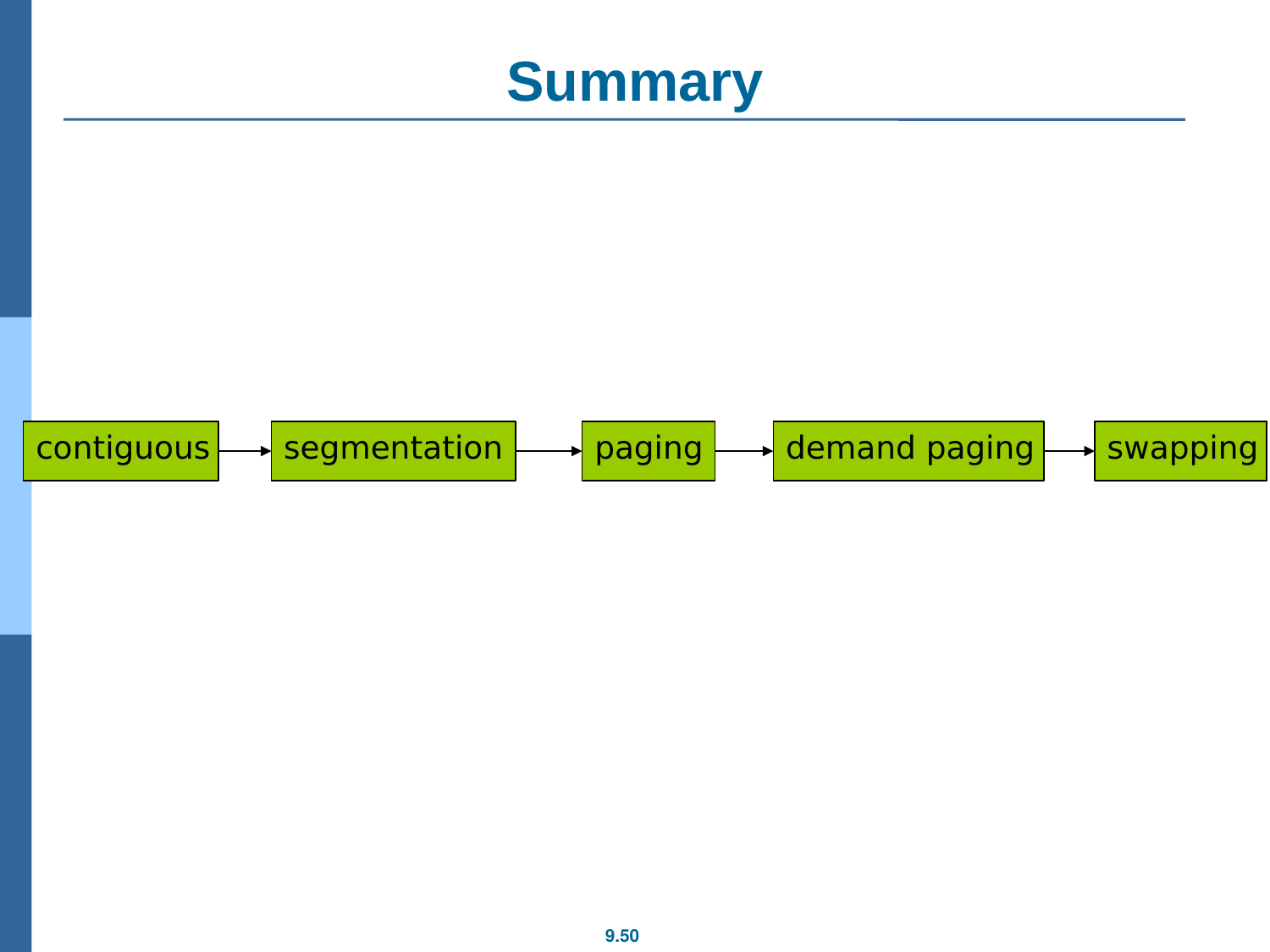

# Summary
contiguous
segmentation
paging
demand paging
swapping